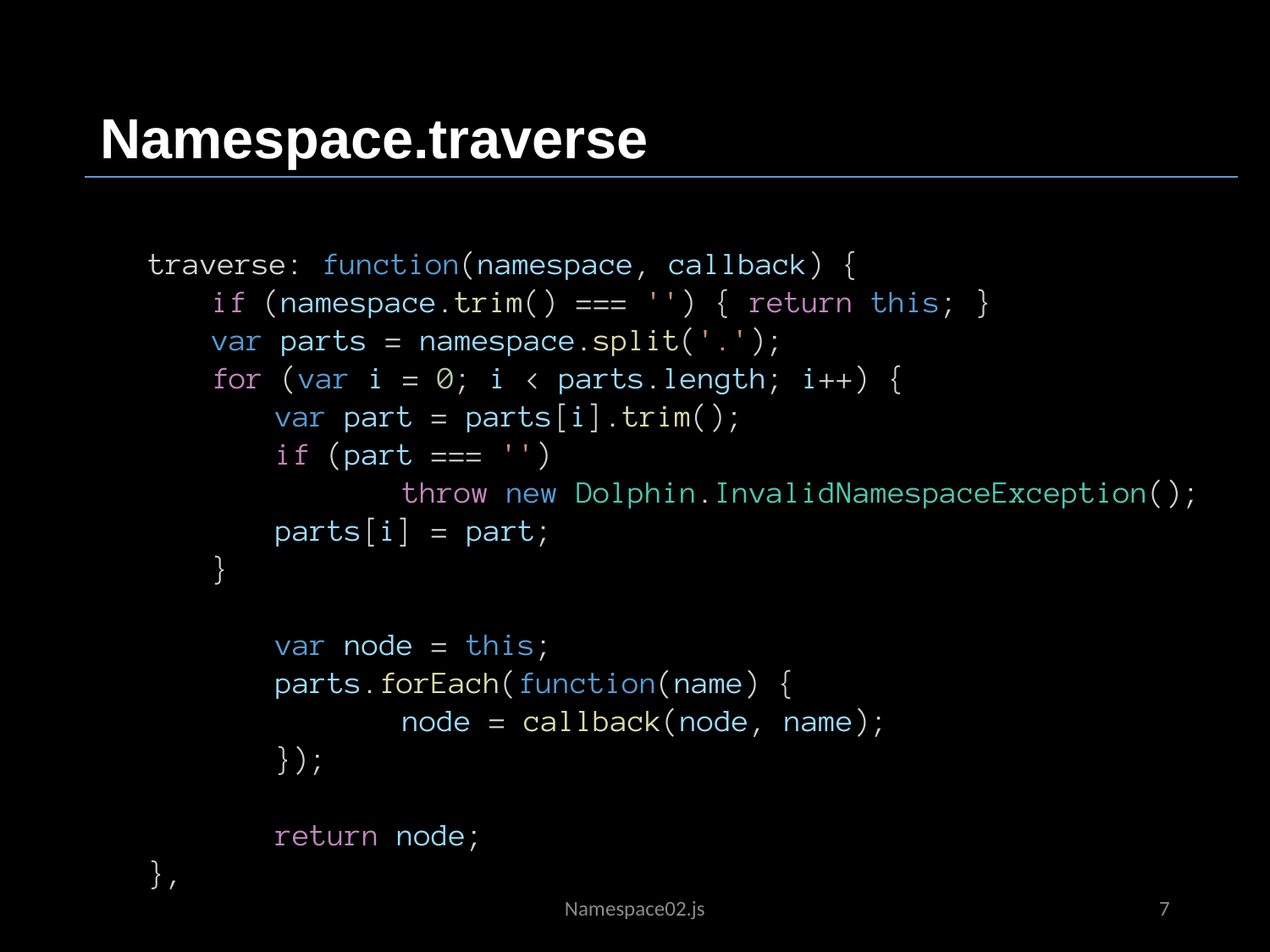

Namespace.traverse

traverse: function(namespace, callback) {
if (namespace.trim() === '') { return this; }
var parts = namespace.split('.');
for (var i = 0; i < parts.length; i++) {
var part = parts[i].trim();
if (part === '')
	throw new Dolphin.InvalidNamespaceException();
parts[i] = part;
}
	var node = this;
	parts.forEach(function(name) {
		node = callback(node, name);
	});
	return node;
},
JavaScriptObjects02.js
Namespace02.js
7